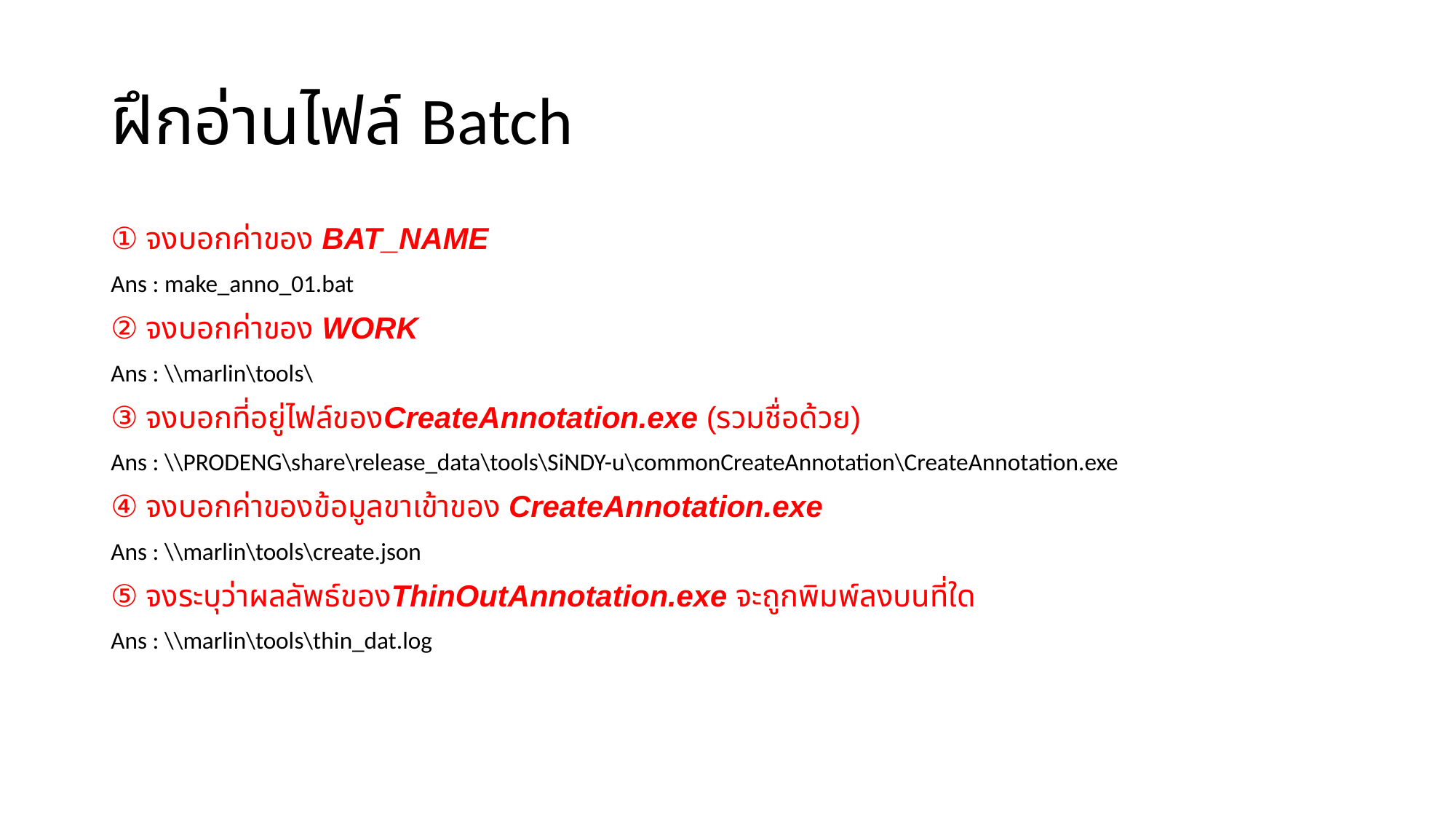

# ฝึกอ่านไฟล์ Batch
① จงบอกค่าของ BAT_NAME
Ans : make_anno_01.bat
② จงบอกค่าของ WORK
Ans : \\marlin\tools\
③ จงบอกที่อยู่ไฟล์ของCreateAnnotation.exe (รวมชื่อด้วย)
Ans : \\PRODENG\share\release_data\tools\SiNDY-u\commonCreateAnnotation\CreateAnnotation.exe
④ จงบอกค่าของข้อมูลขาเข้าของ CreateAnnotation.exe
Ans : \\marlin\tools\create.json
⑤ จงระบุว่าผลลัพธ์ของThinOutAnnotation.exe จะถูกพิมพ์ลงบนที่ใด
Ans : \\marlin\tools\thin_dat.log